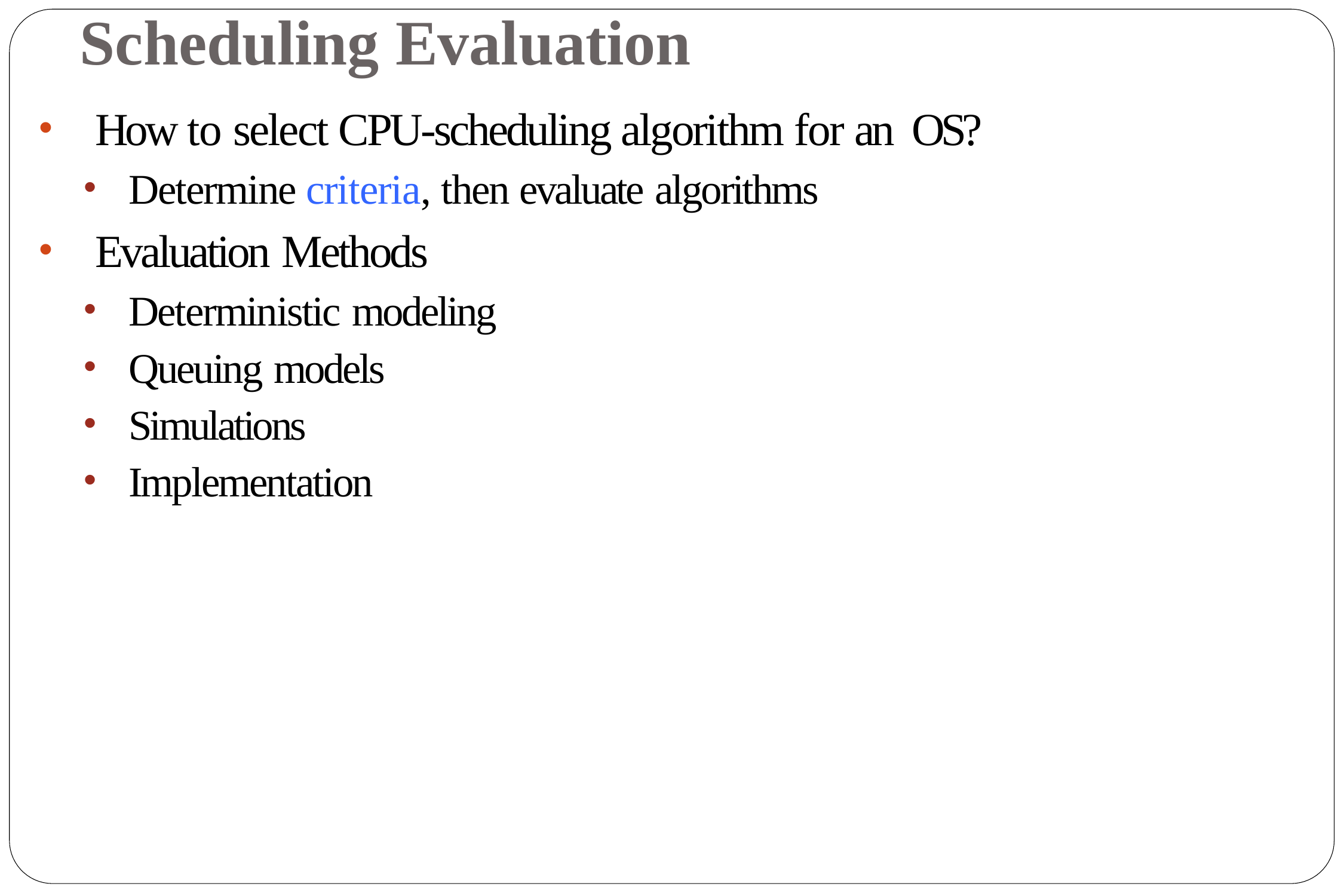

# Scheduling Evaluation
How to select CPU-scheduling algorithm for an OS?
Determine criteria, then evaluate algorithms
Evaluation Methods
Deterministic modeling
Queuing models
Simulations
Implementation
74